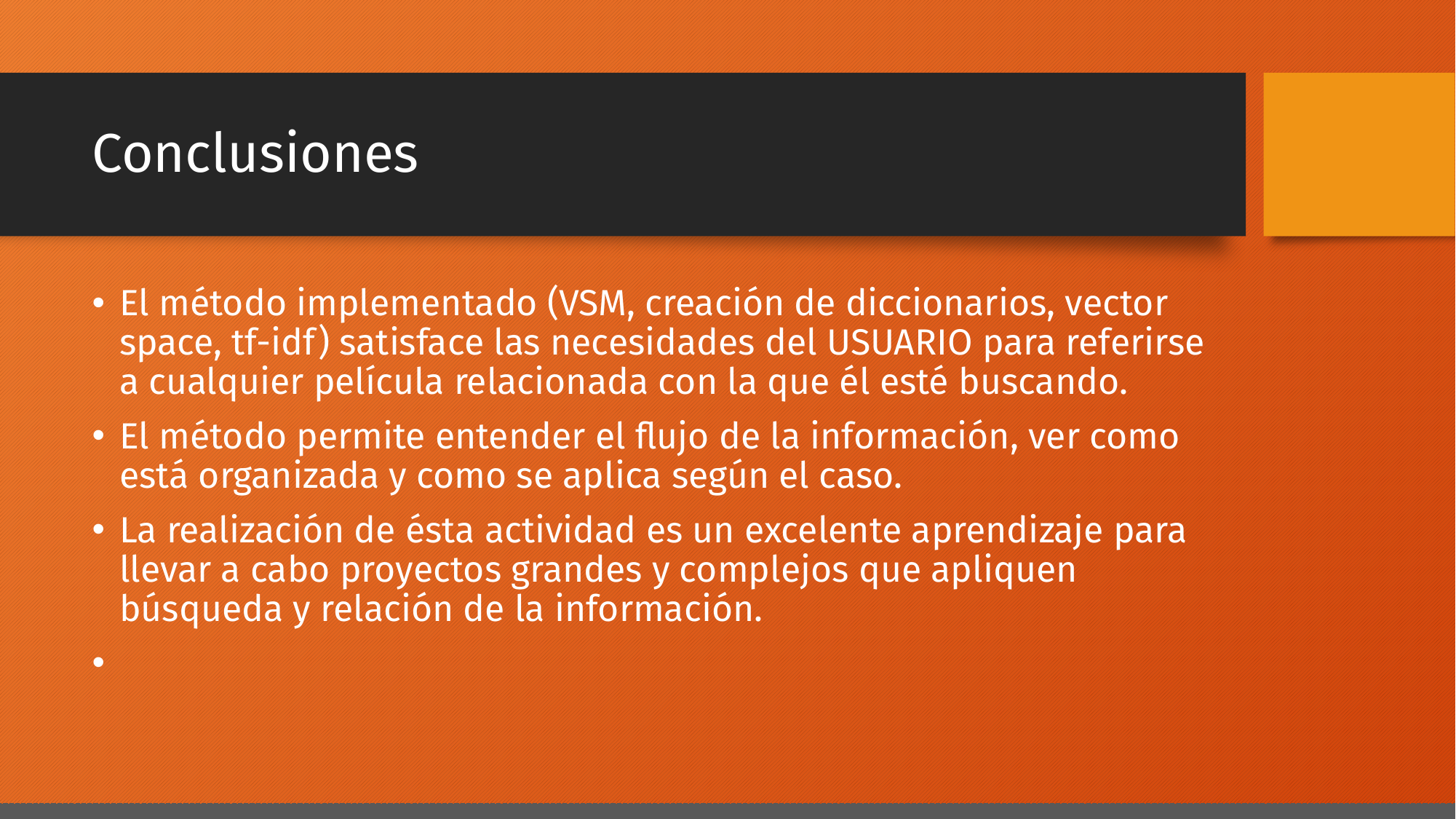

# Conclusiones
El método implementado (VSM, creación de diccionarios, vector space, tf-idf) satisface las necesidades del USUARIO para referirse a cualquier película relacionada con la que él esté buscando.
El método permite entender el flujo de la información, ver como está organizada y como se aplica según el caso.
La realización de ésta actividad es un excelente aprendizaje para llevar a cabo proyectos grandes y complejos que apliquen búsqueda y relación de la información.